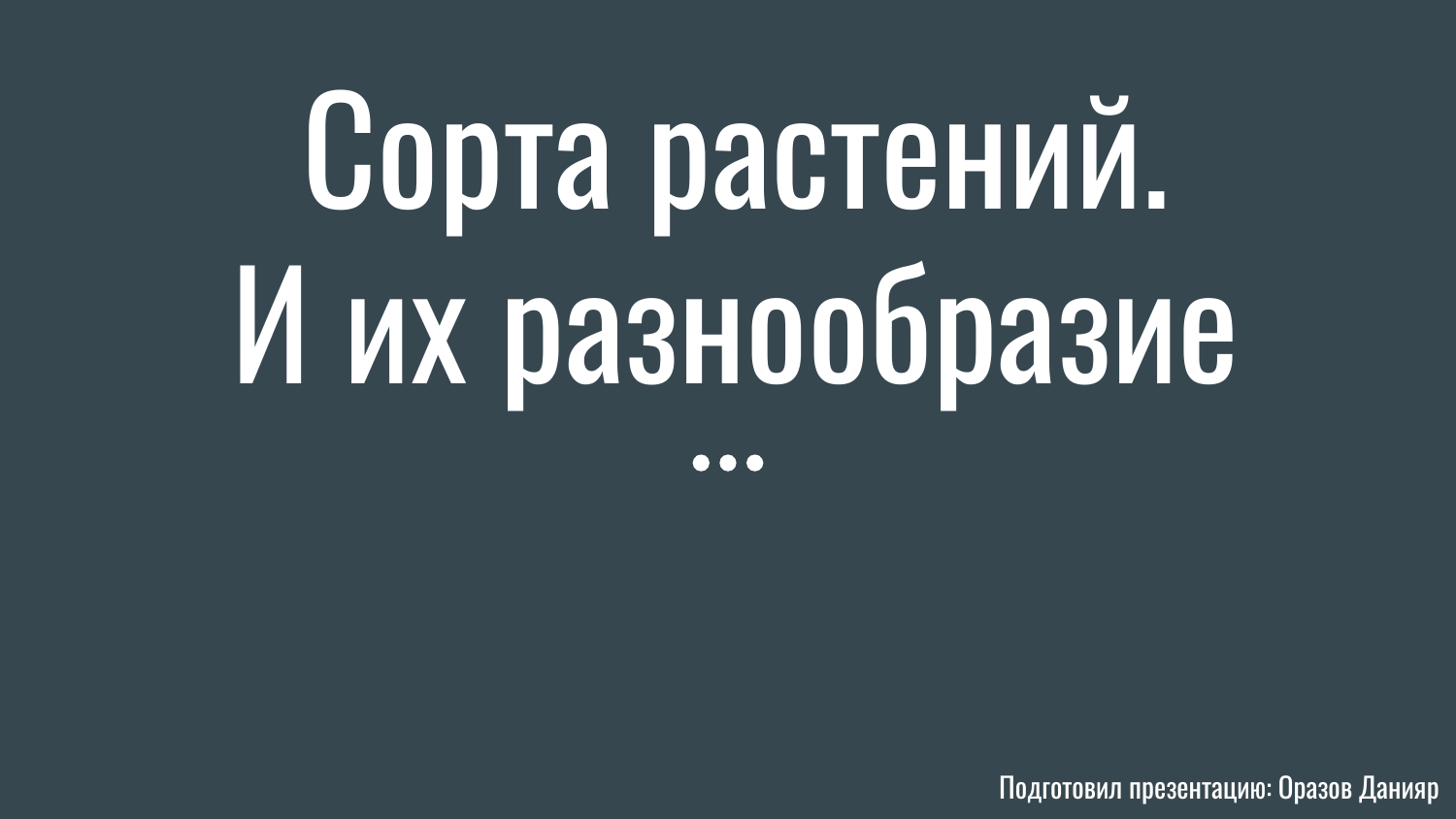

# Сорта растений.
И их разнообразие
Подготовил презентацию: Оразов Данияр